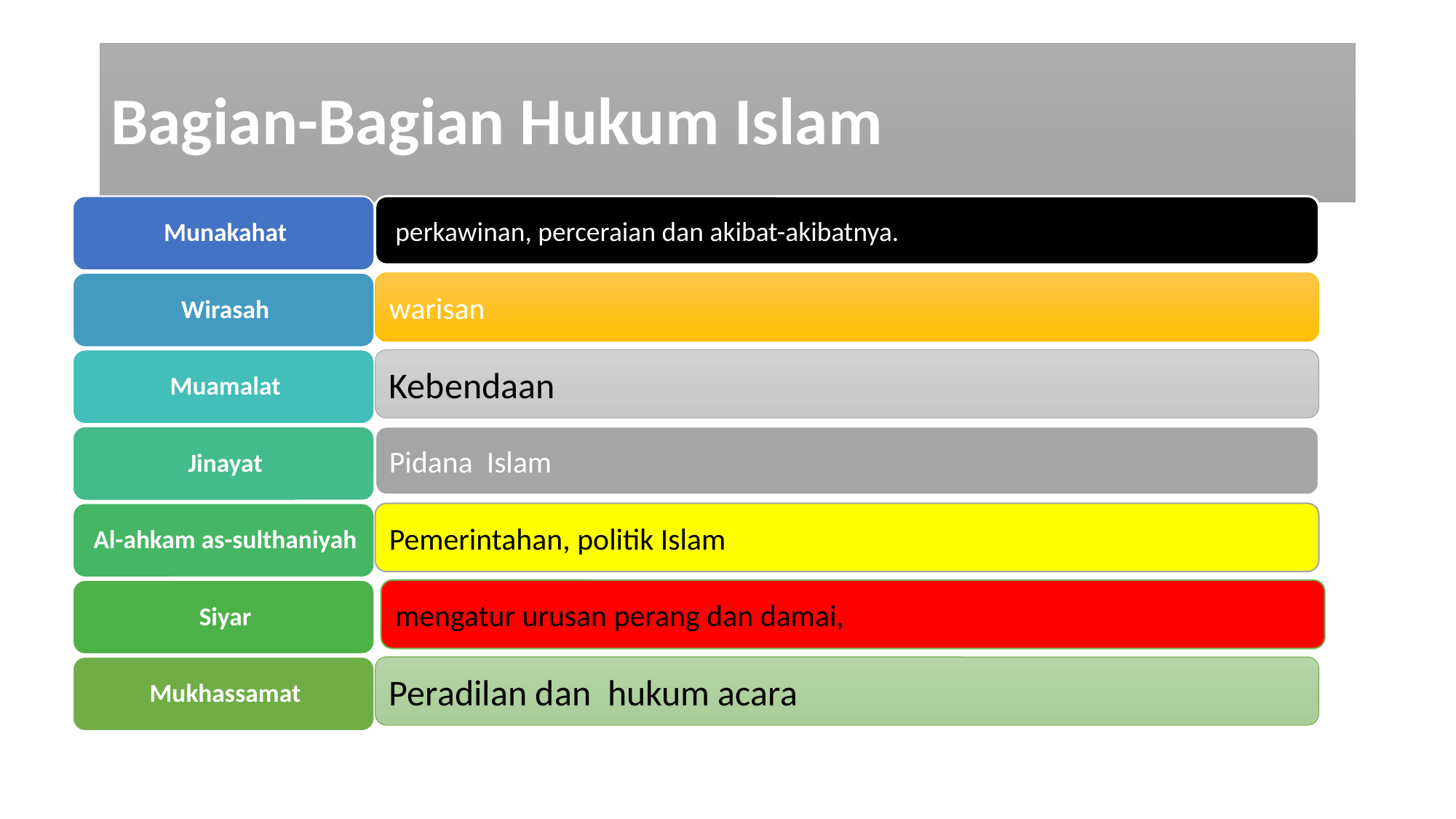

# Bagian-Bagian Hukum Islam
Munakahat
Wirasah
Muamalat
Jinayat
Al-ahkam as-sulthaniyah
Siyar
Mukhassamat
 perkawinan, perceraian dan akibat-akibatnya.
warisan
Kebendaan
Pidana  Islam
Pemerintahan, politik Islam
mengatur urusan perang dan damai,
Peradilan dan  hukum acara